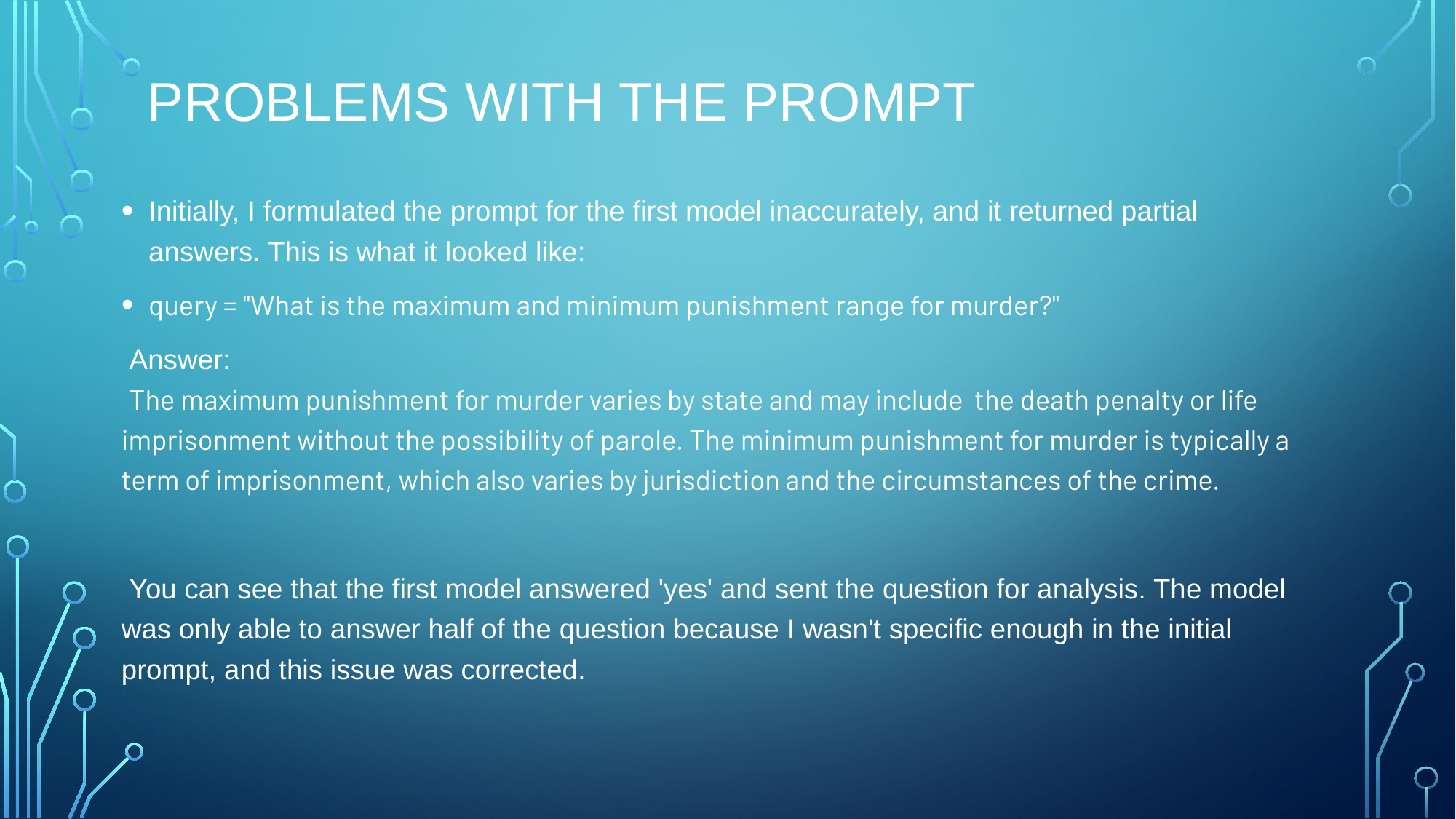

# Problems with the prompt
Initially, I formulated the prompt for the first model inaccurately, and it returned partial answers. This is what it looked like:
query = "What is the maximum and minimum punishment range for murder?"
 Answer:
 The maximum punishment for murder varies by state and may include  the death penalty or life imprisonment without the possibility of parole. The minimum punishment for murder is typically a term of imprisonment, which also varies by jurisdiction and the circumstances of the crime.

 You can see that the first model answered 'yes' and sent the question for analysis. The model was only able to answer half of the question because I wasn't specific enough in the initial prompt, and this issue was corrected.